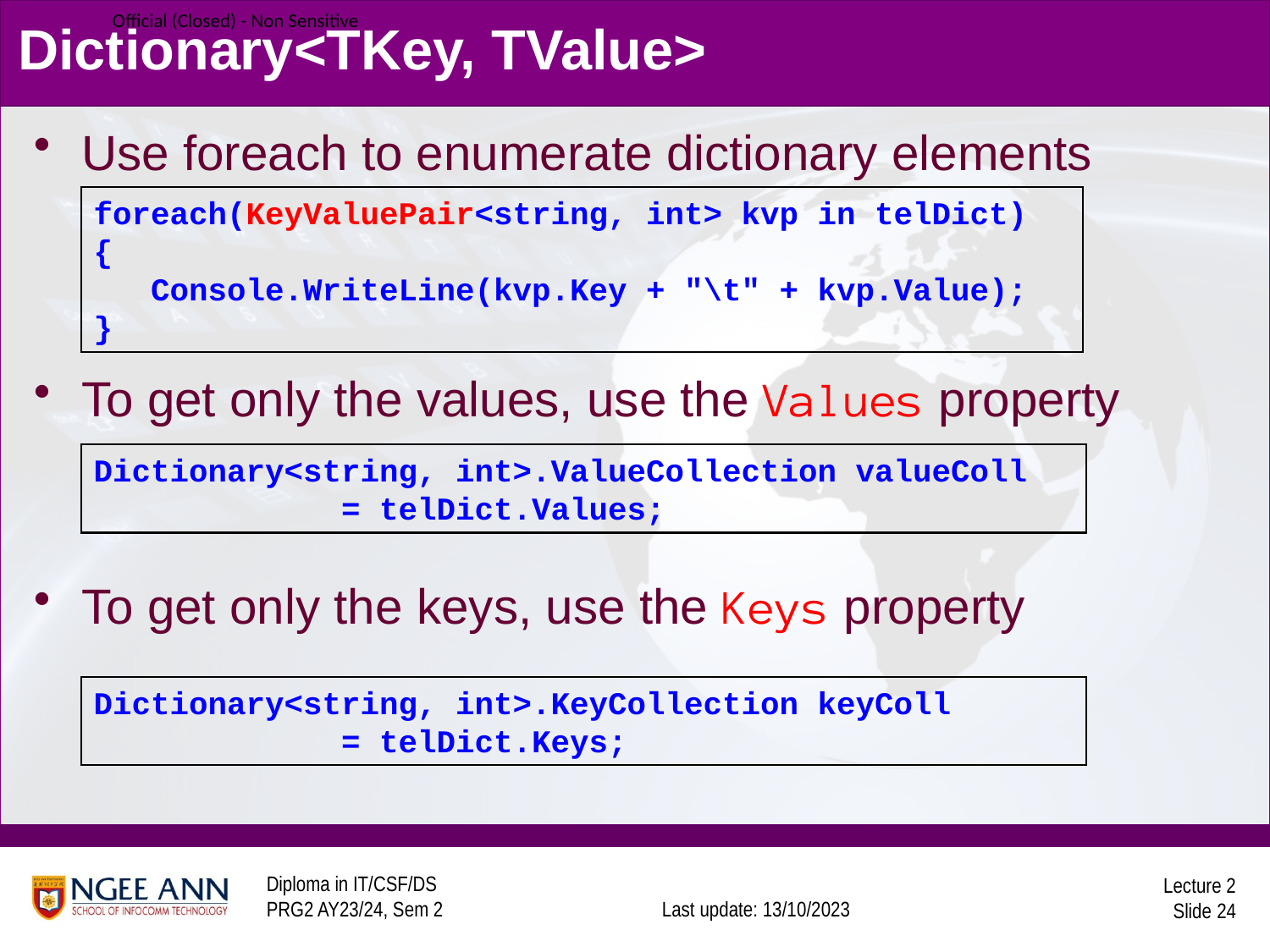

# Dictionary<TKey, TValue>
Use foreach to enumerate dictionary elements

To get only the values, use the Values property

To get only the keys, use the Keys property

foreach(KeyValuePair<string, int> kvp in telDict)
{
   Console.WriteLine(kvp.Key + "\t" + kvp.Value);
}
Dictionary<string, int>.ValueCollection valueColl
             = telDict.Values;
Dictionary<string, int>.KeyCollection keyColl
             = telDict.Keys;